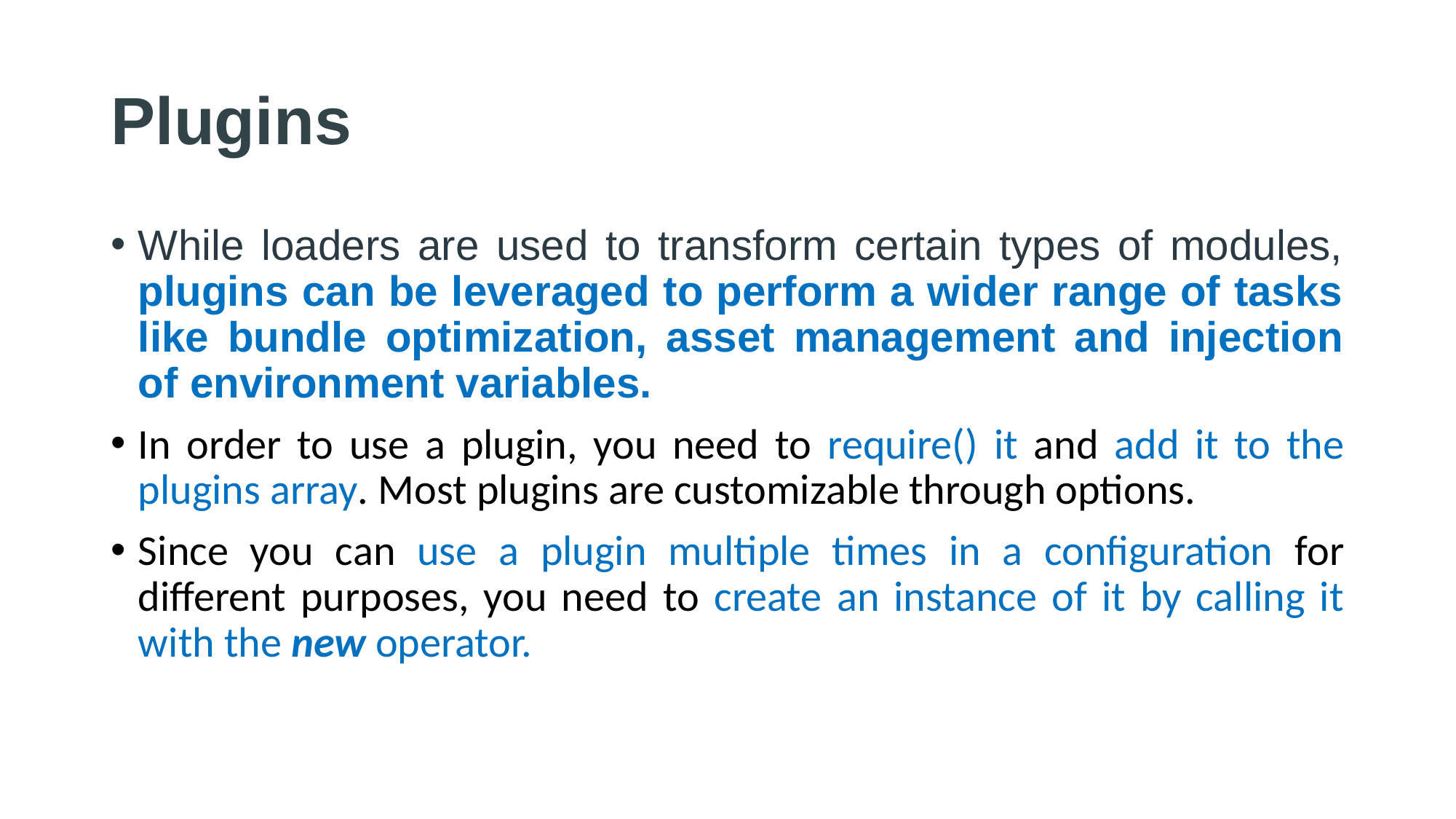

# Plugins
While loaders are used to transform certain types of modules, plugins can be leveraged to perform a wider range of tasks like bundle optimization, asset management and injection of environment variables.
In order to use a plugin, you need to require() it and add it to the plugins array. Most plugins are customizable through options.
Since you can use a plugin multiple times in a configuration for different purposes, you need to create an instance of it by calling it with the new operator.